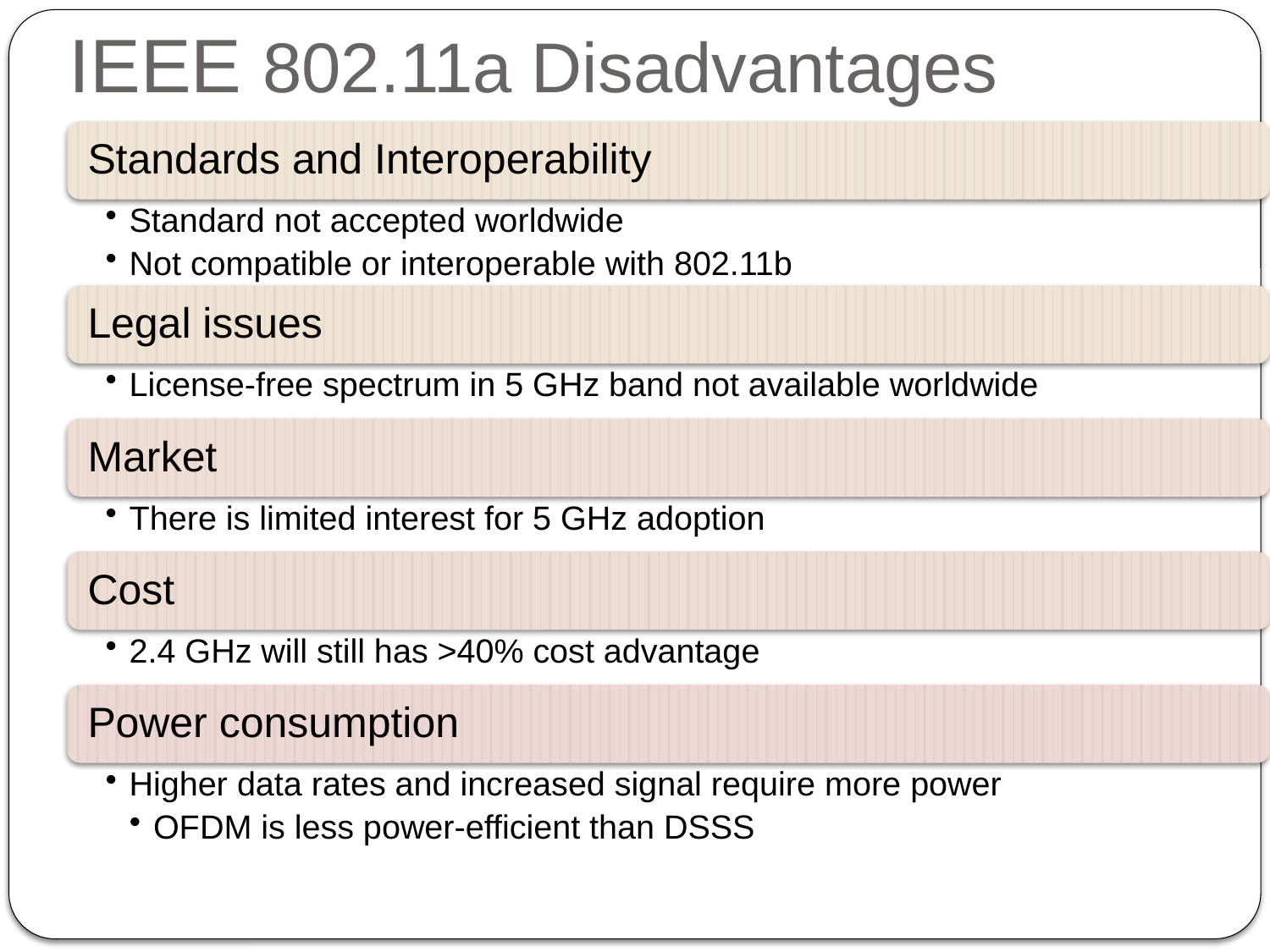

# IEEE 802.11a Disadvantages
Standards and Interoperability
Standard not accepted worldwide
Not compatible or interoperable with 802.11b
Legal issues
License-free spectrum in 5 GHz band not available worldwide
Market
There is limited interest for 5 GHz adoption
Cost
2.4 GHz will still has >40% cost advantage
Power consumption
Higher data rates and increased signal require more power
OFDM is less power-efficient than DSSS